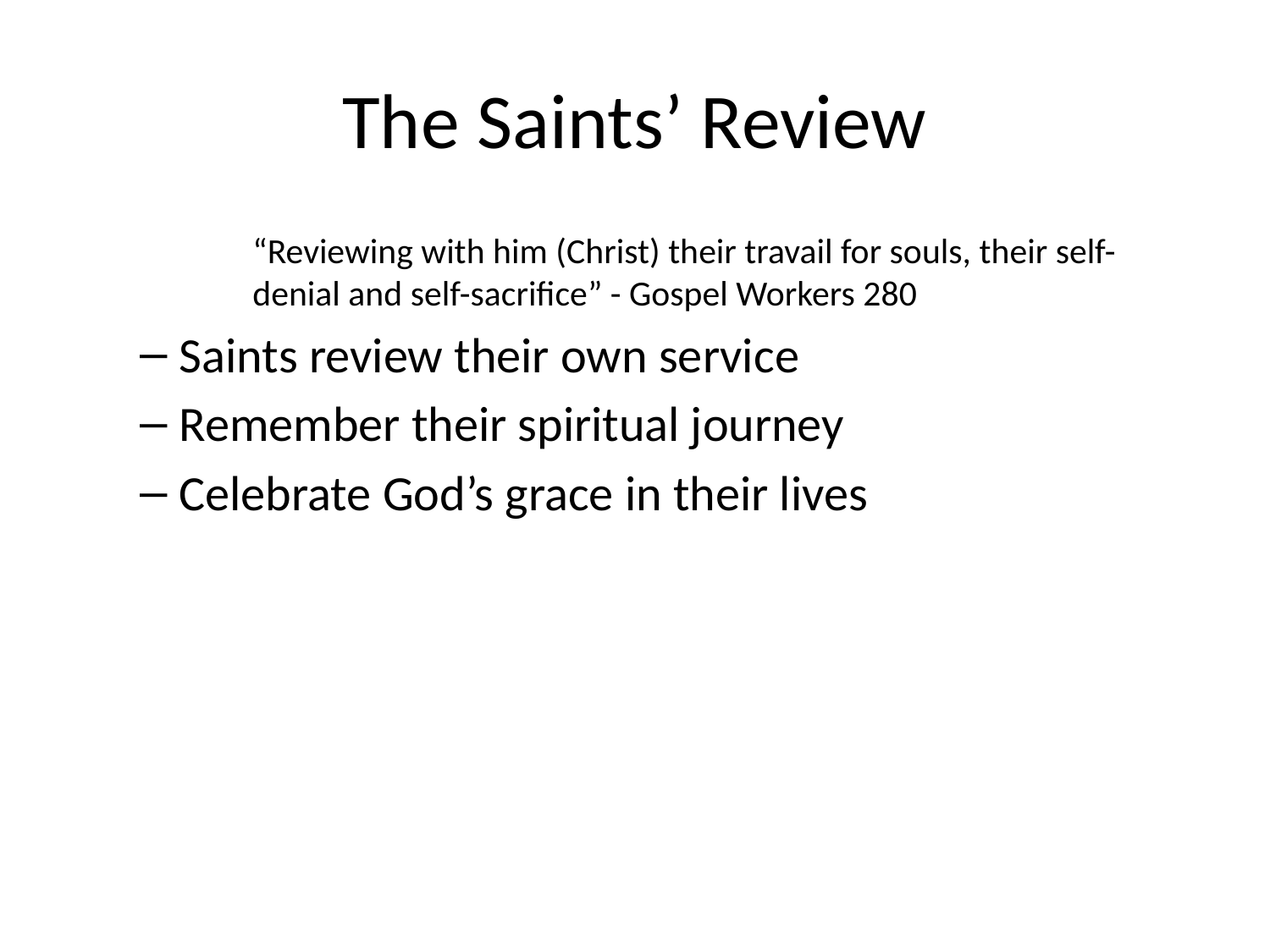

# The Saints’ Review
“Reviewing with him (Christ) their travail for souls, their self-denial and self-sacrifice” - Gospel Workers 280
Saints review their own service
Remember their spiritual journey
Celebrate God’s grace in their lives